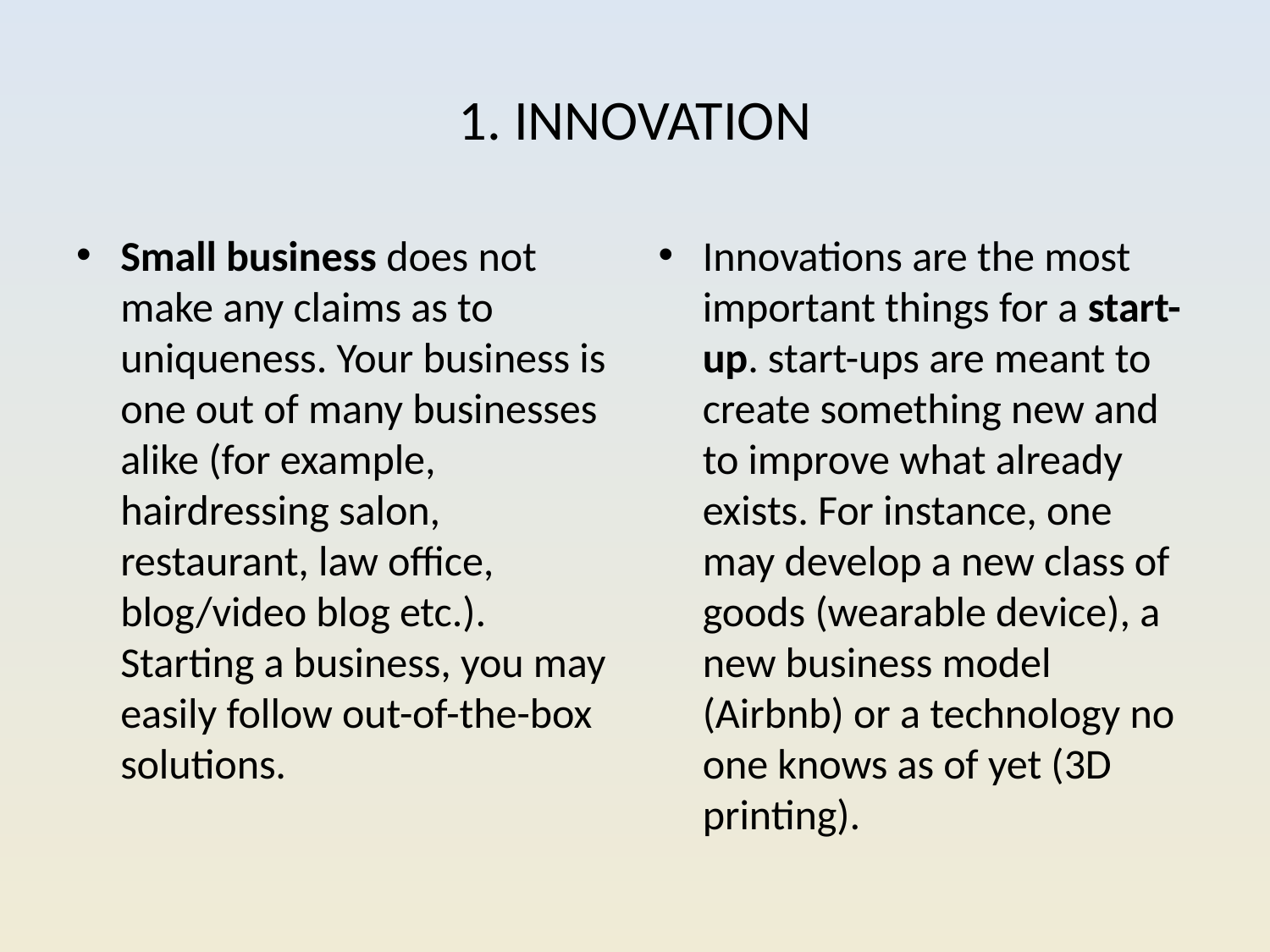

# 1. INNOVATION
Small business does not make any claims as to uniqueness. Your business is one out of many businesses alike (for example, hairdressing salon, restaurant, law office, blog/video blog etc.). Starting a business, you may easily follow out-of-the-box solutions.
Innovations are the most important things for a start-up. start-ups are meant to create something new and to improve what already exists. For instance, one may develop a new class of goods (wearable device), a new business model (Airbnb) or a technology no one knows as of yet (3D printing).